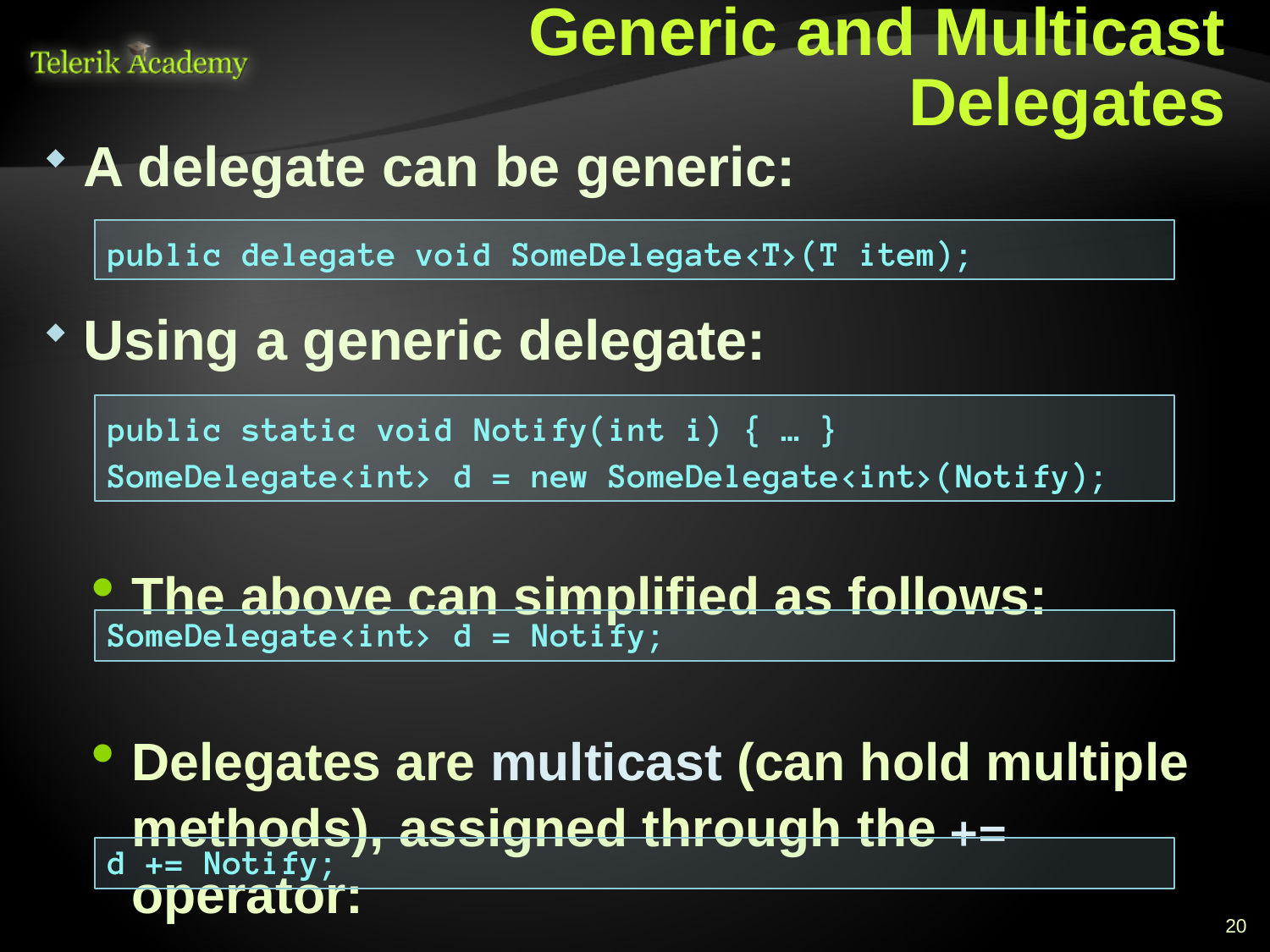

# Generic and Multicast Delegates
A delegate can be generic:

Using a generic delegate:

The above can simplified as follows:

Delegates are multicast (can hold multiple methods), assigned through the += operator:

public delegate void SomeDelegate<T>(T item);
public static void Notify(int i) { … }
SomeDelegate<int> d = new SomeDelegate<int>(Notify);
SomeDelegate<int> d = Notify;
d += Notify;
20